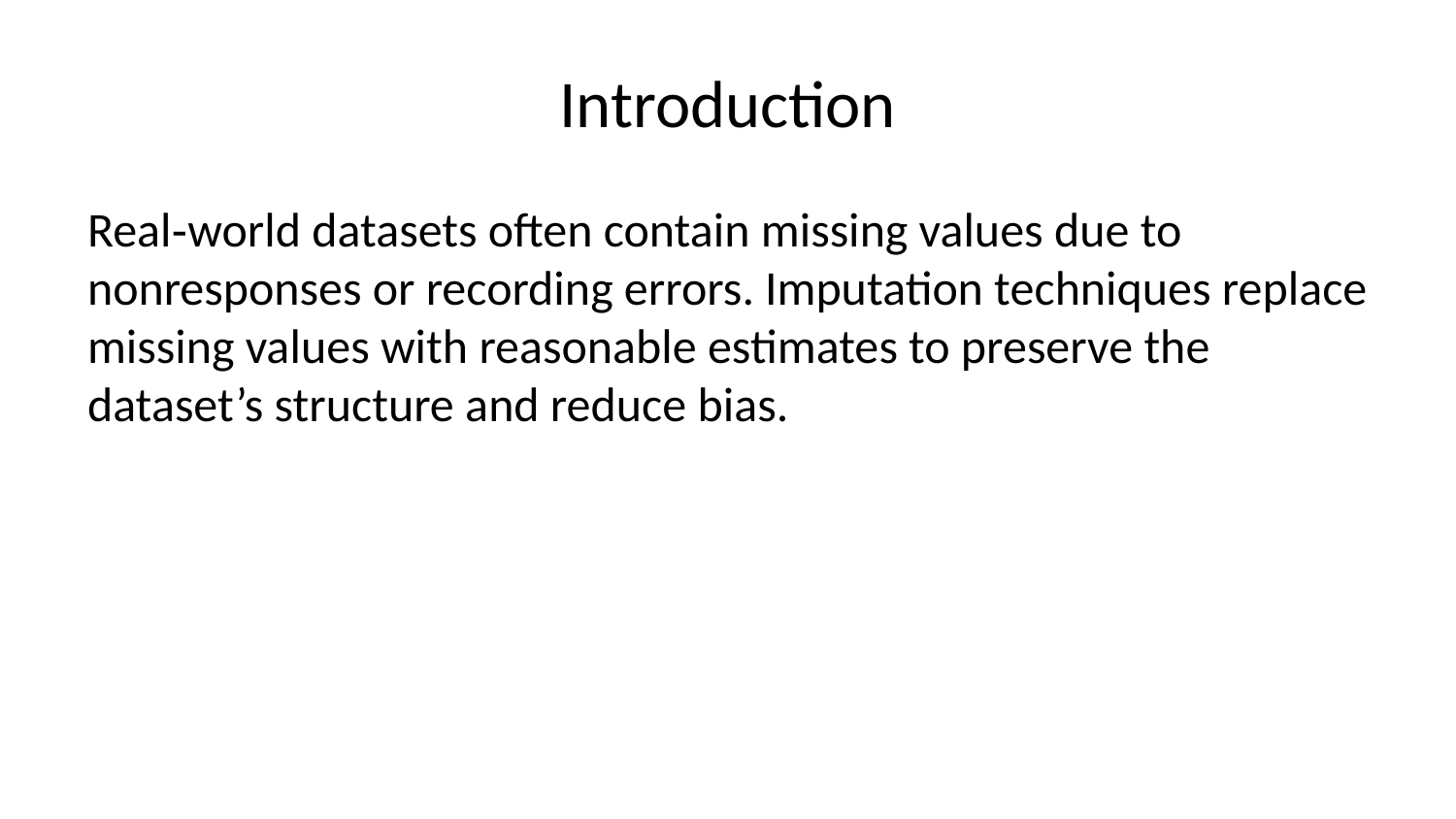

# Introduction
Real‑world datasets often contain missing values due to nonresponses or recording errors. Imputation techniques replace missing values with reasonable estimates to preserve the dataset’s structure and reduce bias.